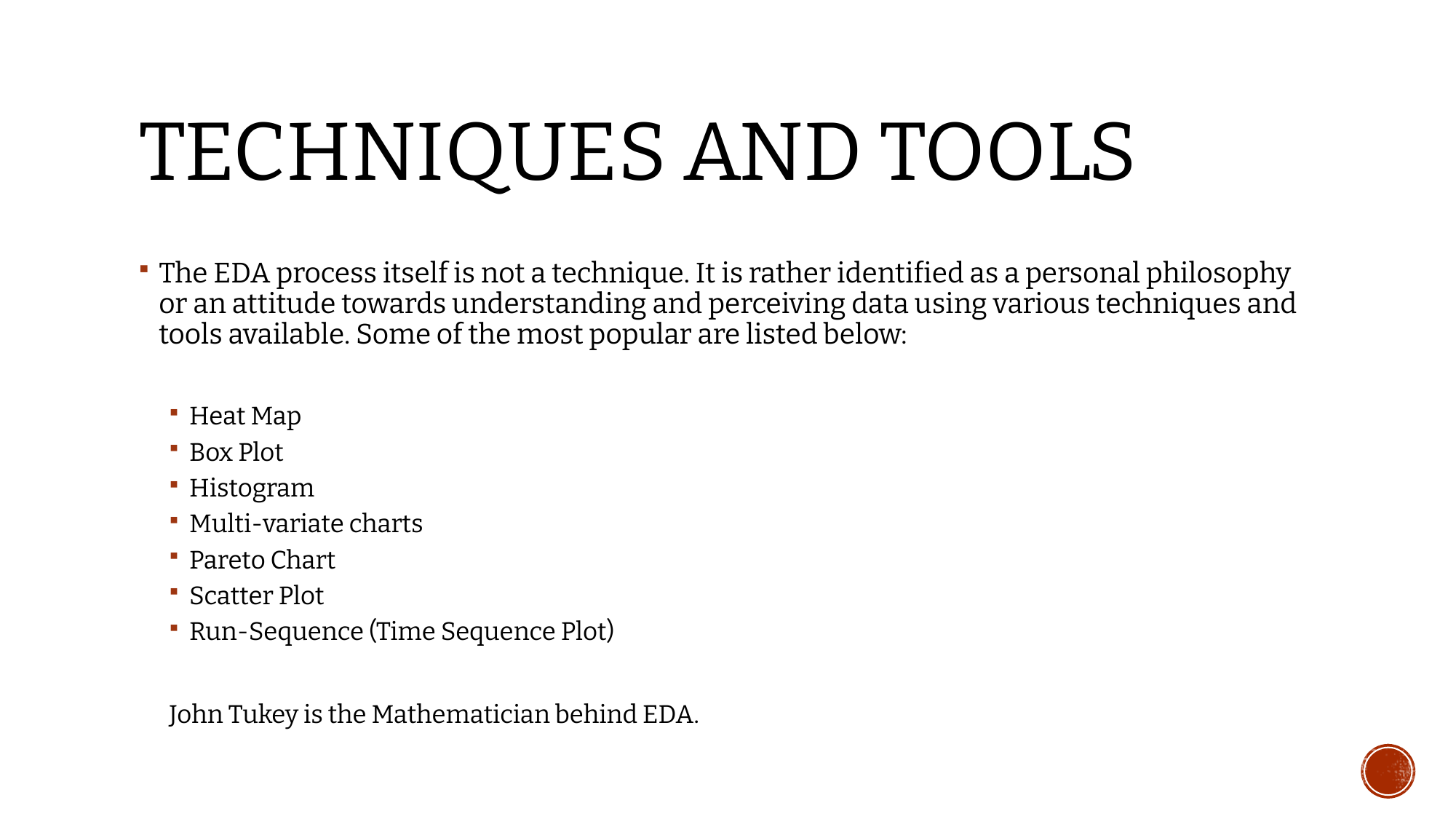

# Techniques and tools
The EDA process itself is not a technique. It is rather identified as a personal philosophy or an attitude towards understanding and perceiving data using various techniques and tools available. Some of the most popular are listed below:

Heat Map
Box Plot
Histogram
Multi-variate charts
Pareto Chart
Scatter Plot
Run-Sequence (Time Sequence Plot)

John Tukey is the Mathematician behind EDA.